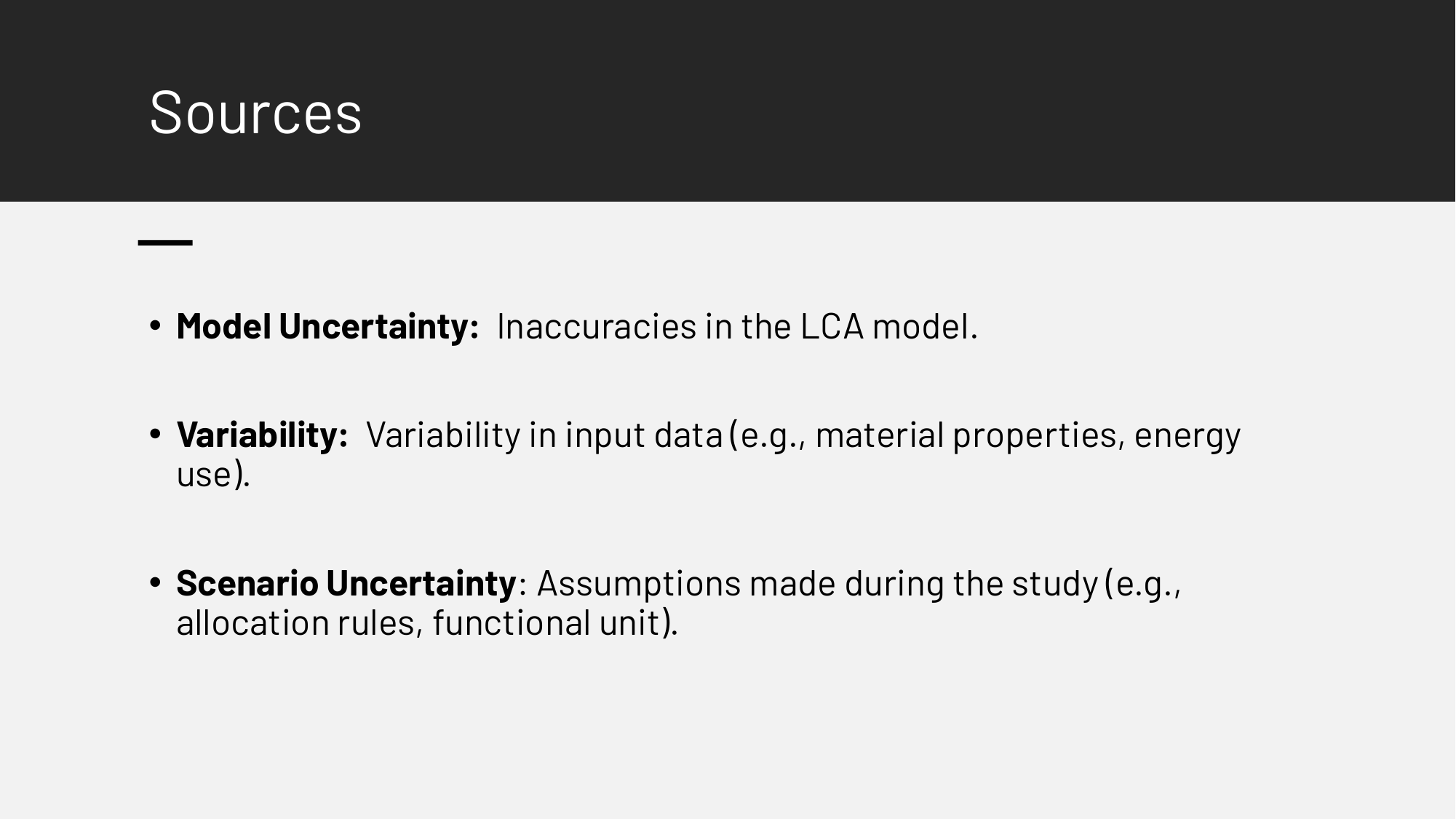

# Sources

Model Uncertainty:  Inaccuracies in the LCA model.

Variability:  Variability in input data (e.g., material properties, energy use).

Scenario Uncertainty: Assumptions made during the study (e.g., allocation rules, functional unit).